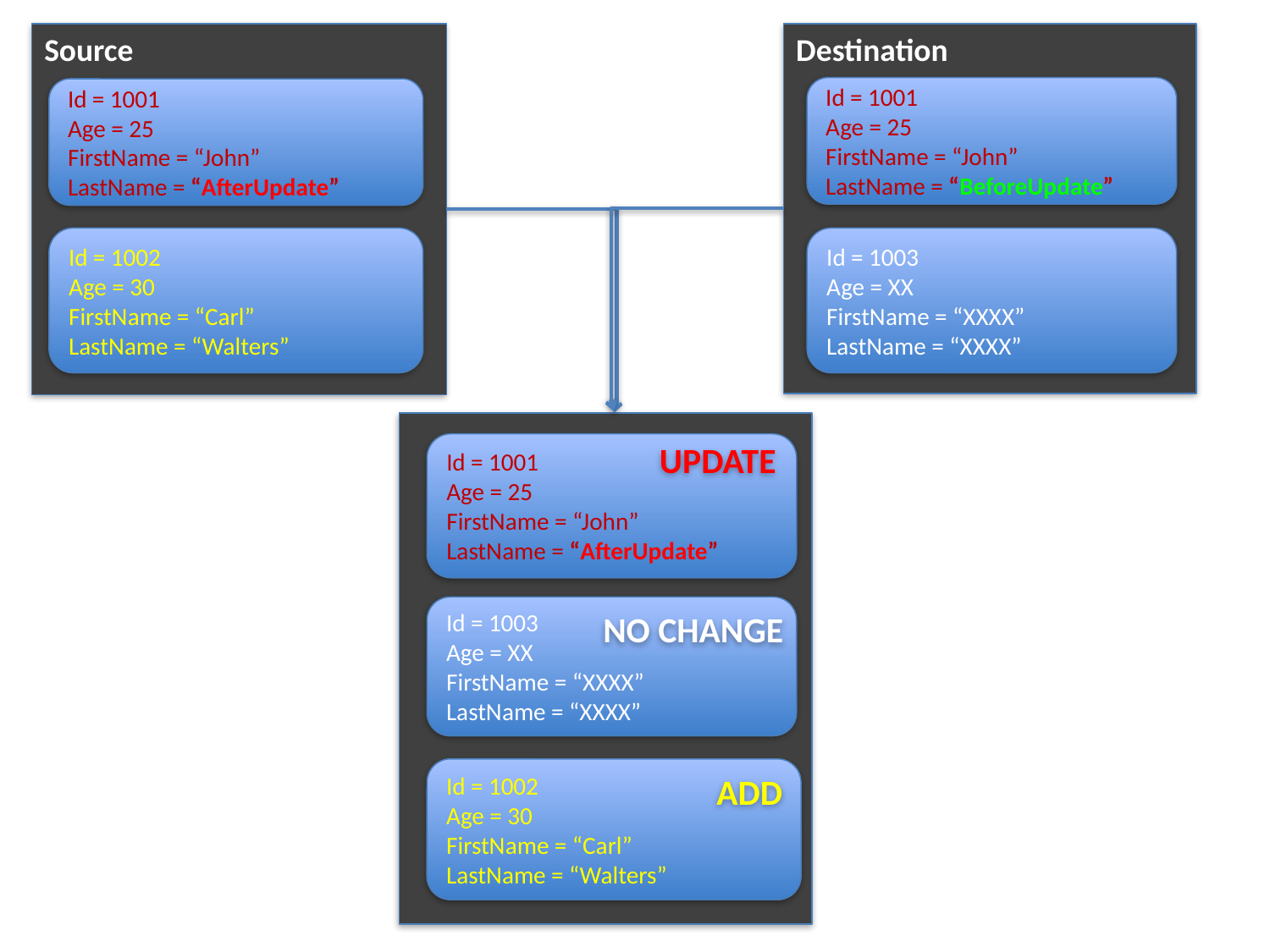

Destination
Id = 1001
Age = 25
FirstName = “John”
LastName = “BeforeUpdate”
Id = 1003
Age = XX
FirstName = “XXXX”
LastName = “XXXX”
Source

Id = 1001
Age = 25
FirstName = “John”
LastName = “AfterUpdate”
Id = 1002
Age = 30
FirstName = “Carl”
LastName = “Walters”

Id = 1001
Age = 25
FirstName = “John”
LastName = “AfterUpdate”
Id = 1003
Age = XX
FirstName = “XXXX”
LastName = “XXXX”
UPDATE
NO CHANGE
Id = 1002
Age = 30
FirstName = “Carl”
LastName = “Walters”
ADD